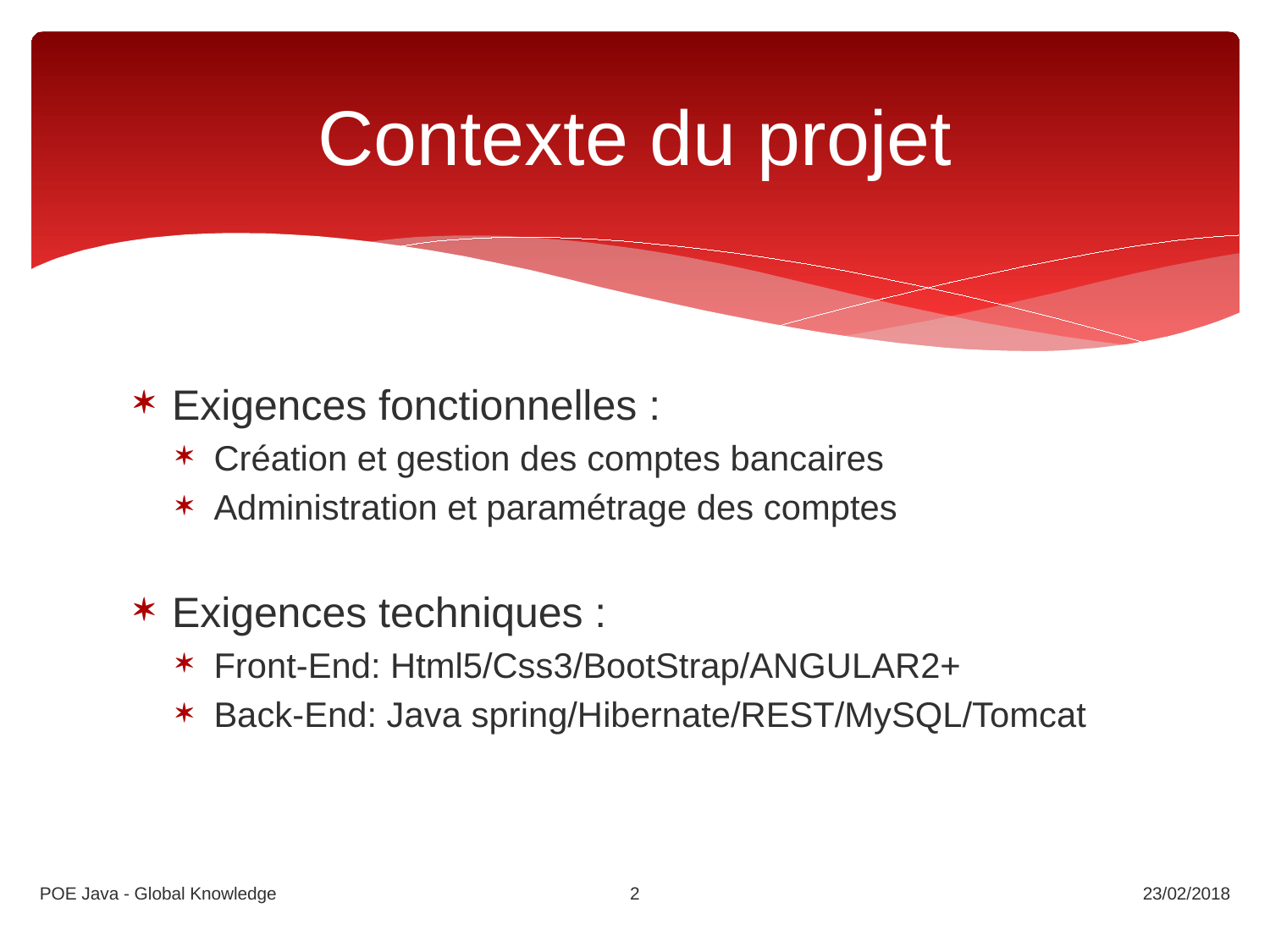

# Contexte du projet
Exigences fonctionnelles :
Création et gestion des comptes bancaires
Administration et paramétrage des comptes

Exigences techniques :
Front-End: Html5/Css3/BootStrap/ANGULAR2+
Back-End: Java spring/Hibernate/REST/MySQL/Tomcat

2
POE Java - Global Knowledge
23/02/2018